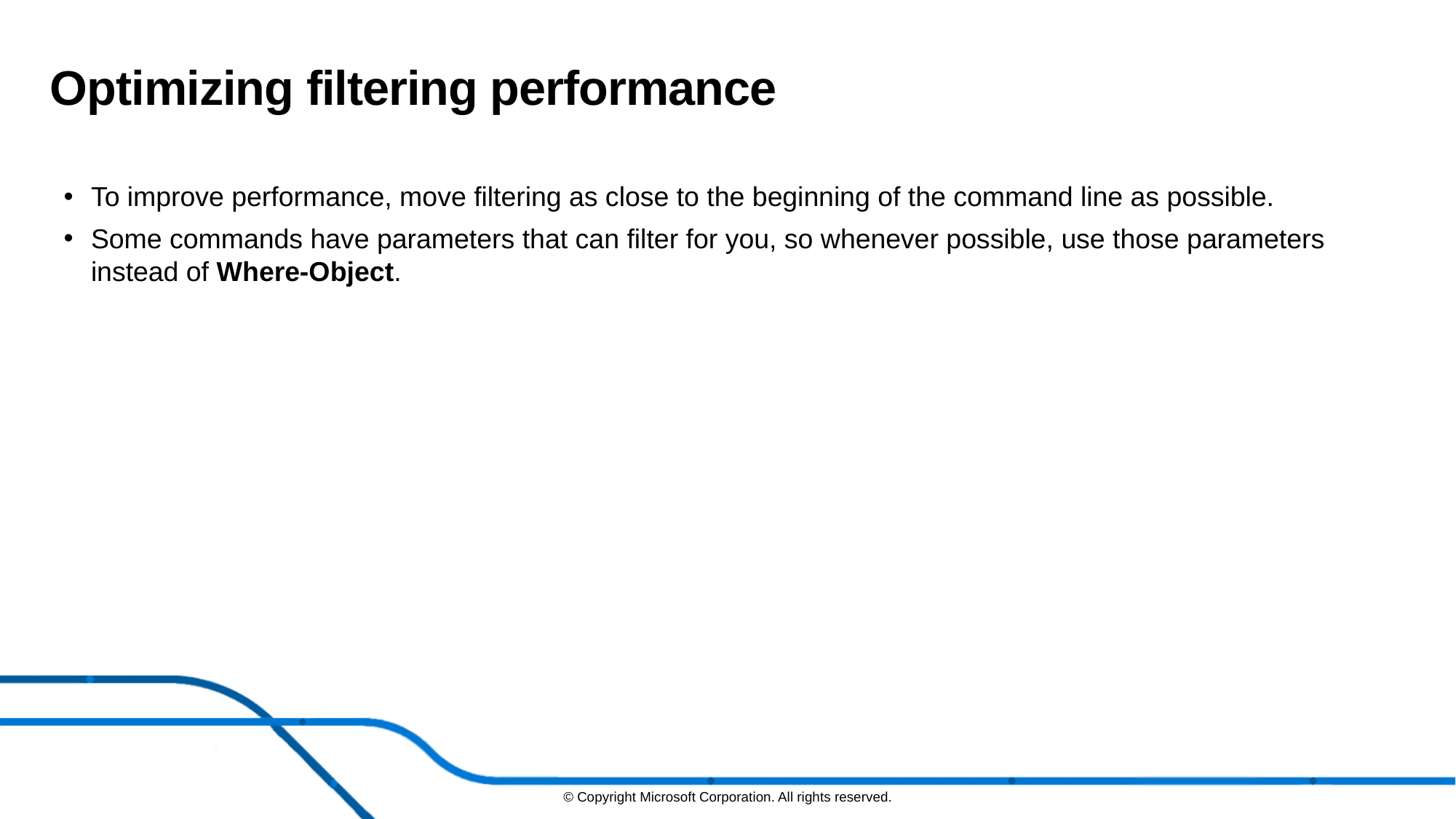

# Optimizing filtering performance
To improve performance, move filtering as close to the beginning of the command line as possible.
Some commands have parameters that can filter for you, so whenever possible, use those parameters instead of Where-Object.